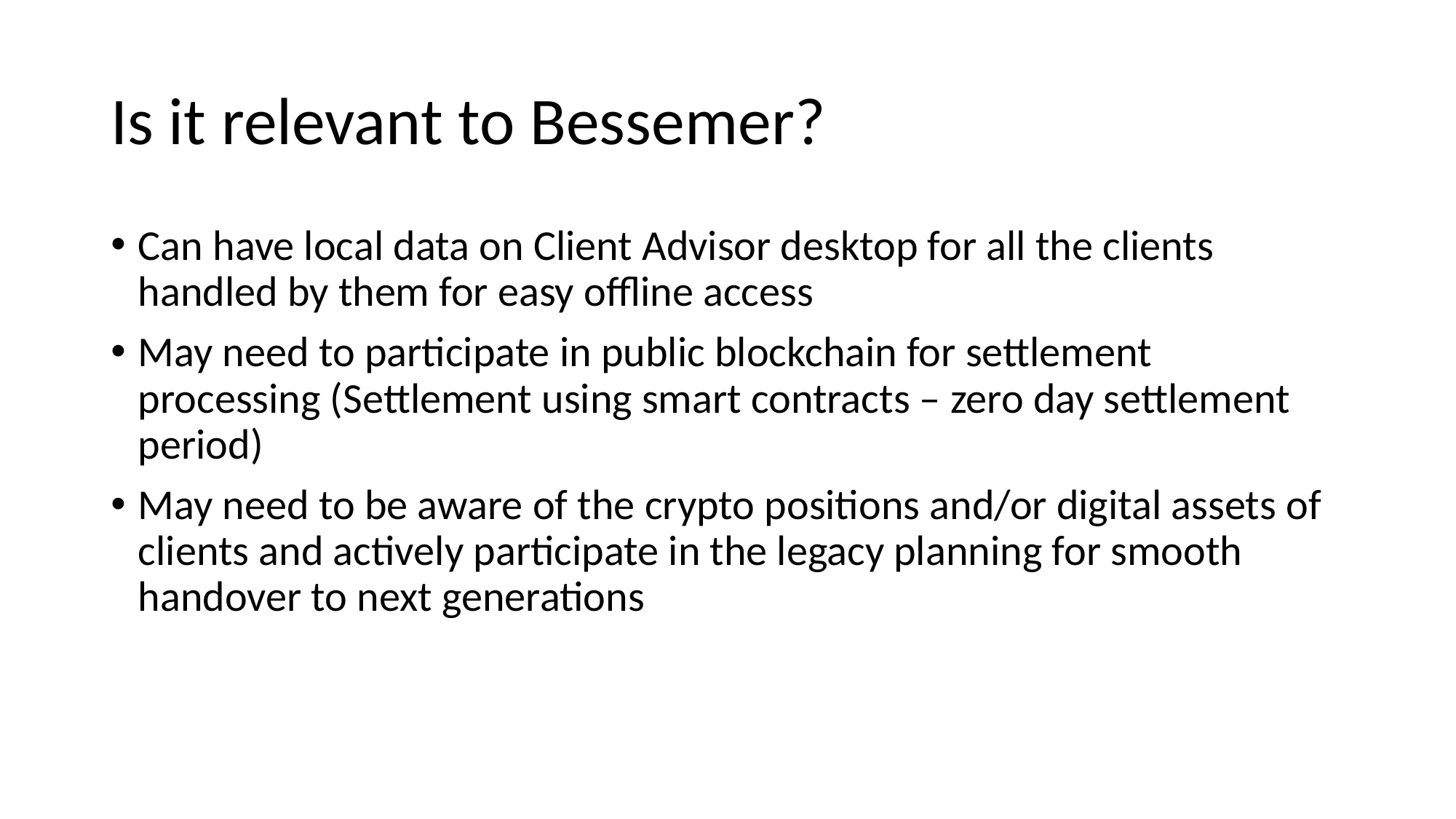

# Is it relevant to Bessemer?
Can have local data on Client Advisor desktop for all the clients handled by them for easy offline access
May need to participate in public blockchain for settlement processing (Settlement using smart contracts – zero day settlement period)
May need to be aware of the crypto positions and/or digital assets of clients and actively participate in the legacy planning for smooth handover to next generations